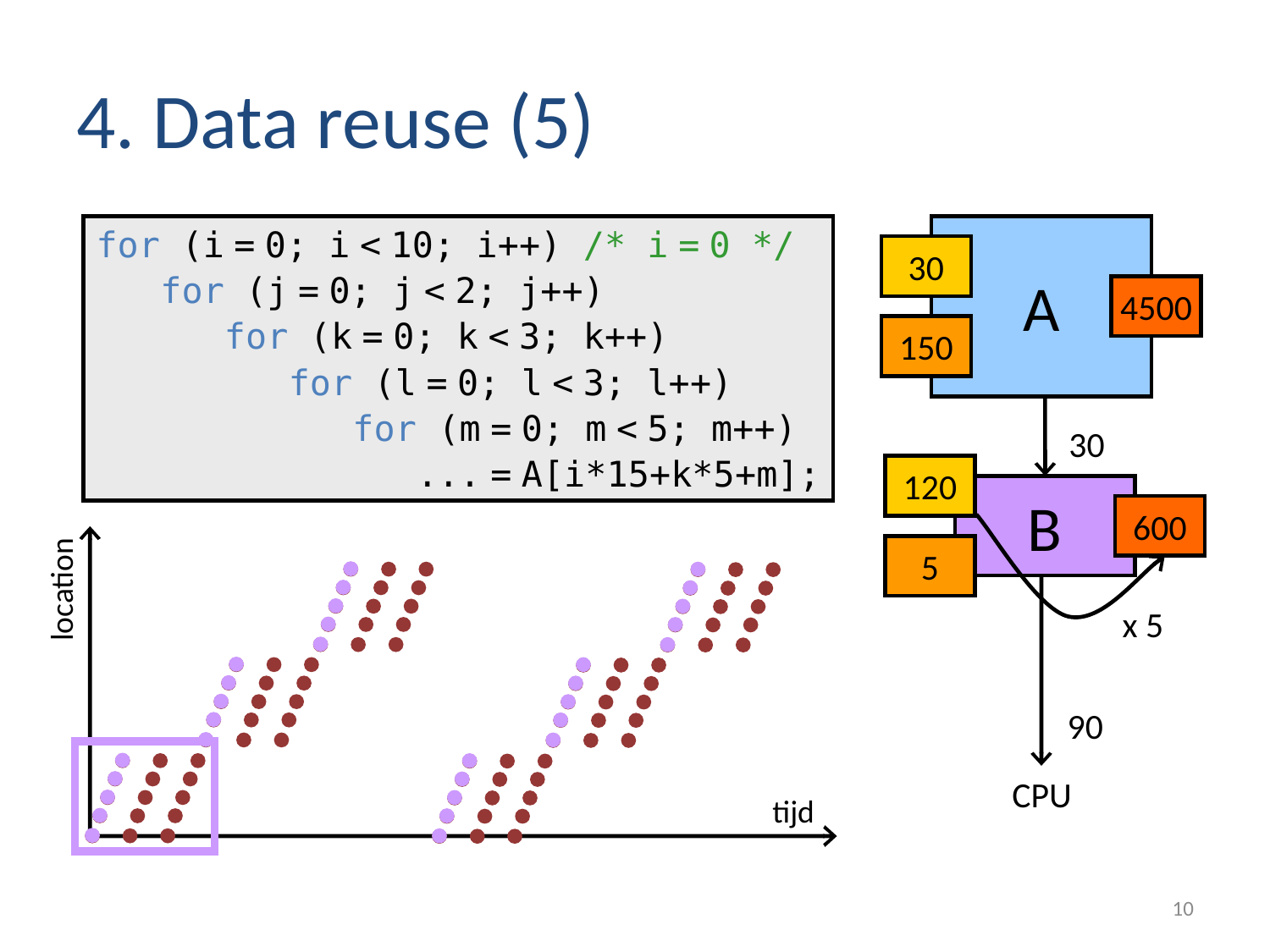

# 4. Data reuse (5)
for (i = 0; i < 10; i++) /* i = 0 */
   for (j = 0; j < 2; j++)
      for (k = 0; k < 3; k++)
         for (l = 0; l < 3; l++)
            for (m = 0; m < 5; m++)
               ... = A[i*15+k*5+m];
A
30
4500
150

30
120
B
600

x 5

5

90
CPU

location

tijd

10